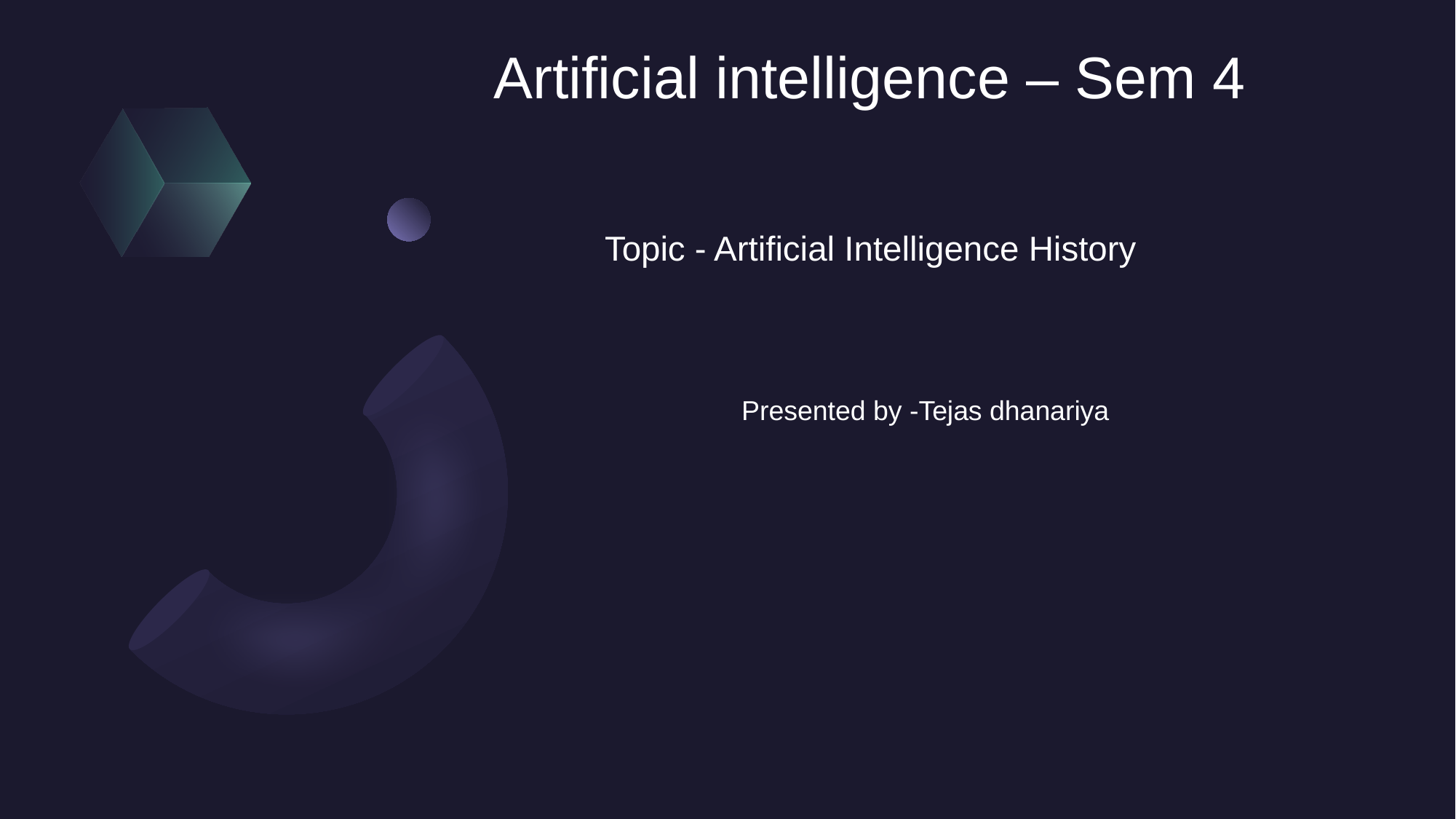

# Artificial intelligence – Sem 4

Topic - Artificial Intelligence History

Presented by -Tejas dhanariya